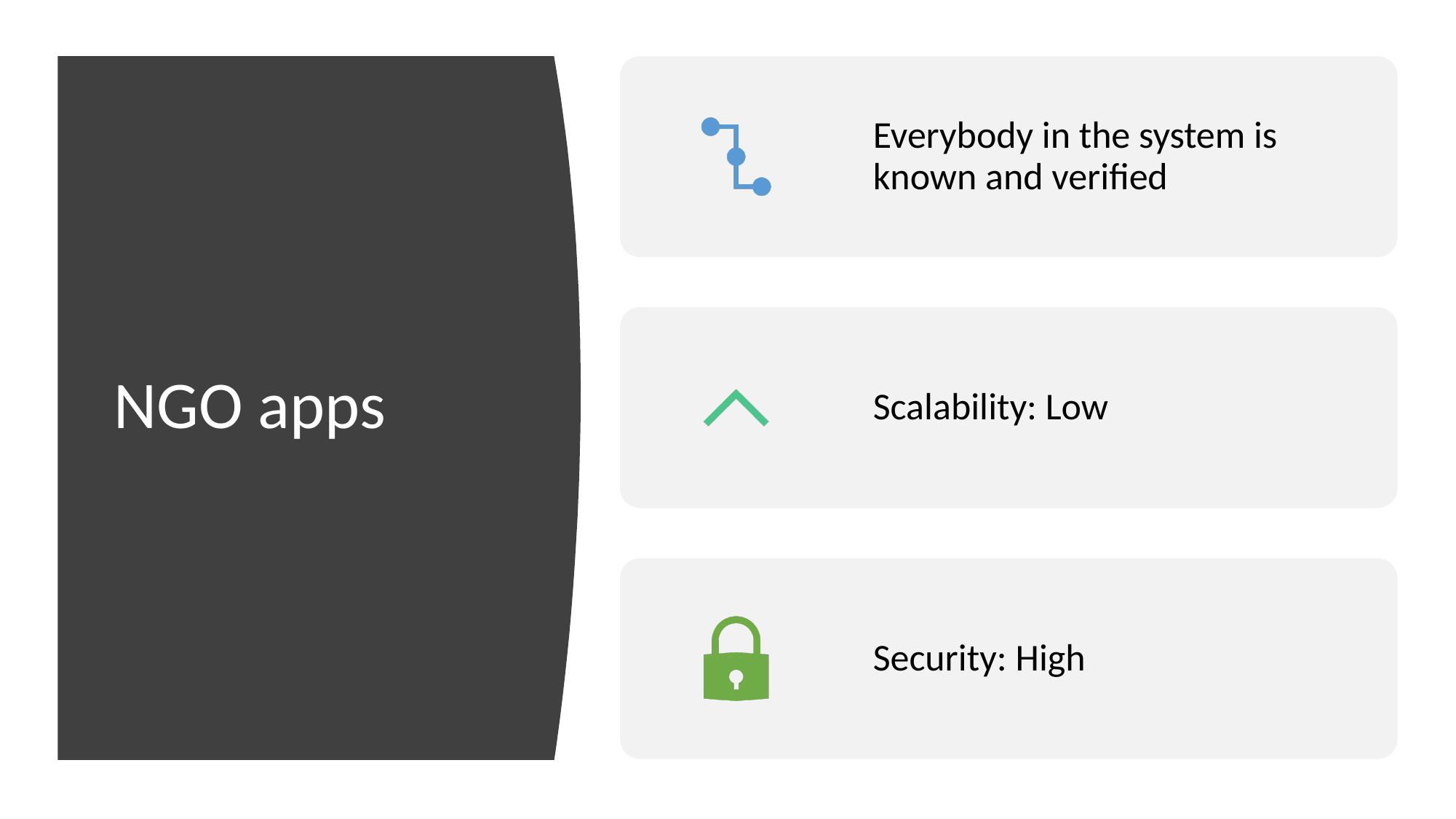

Everybody in the system is known and verified
Scalability: Low
Security: High

# NGO apps